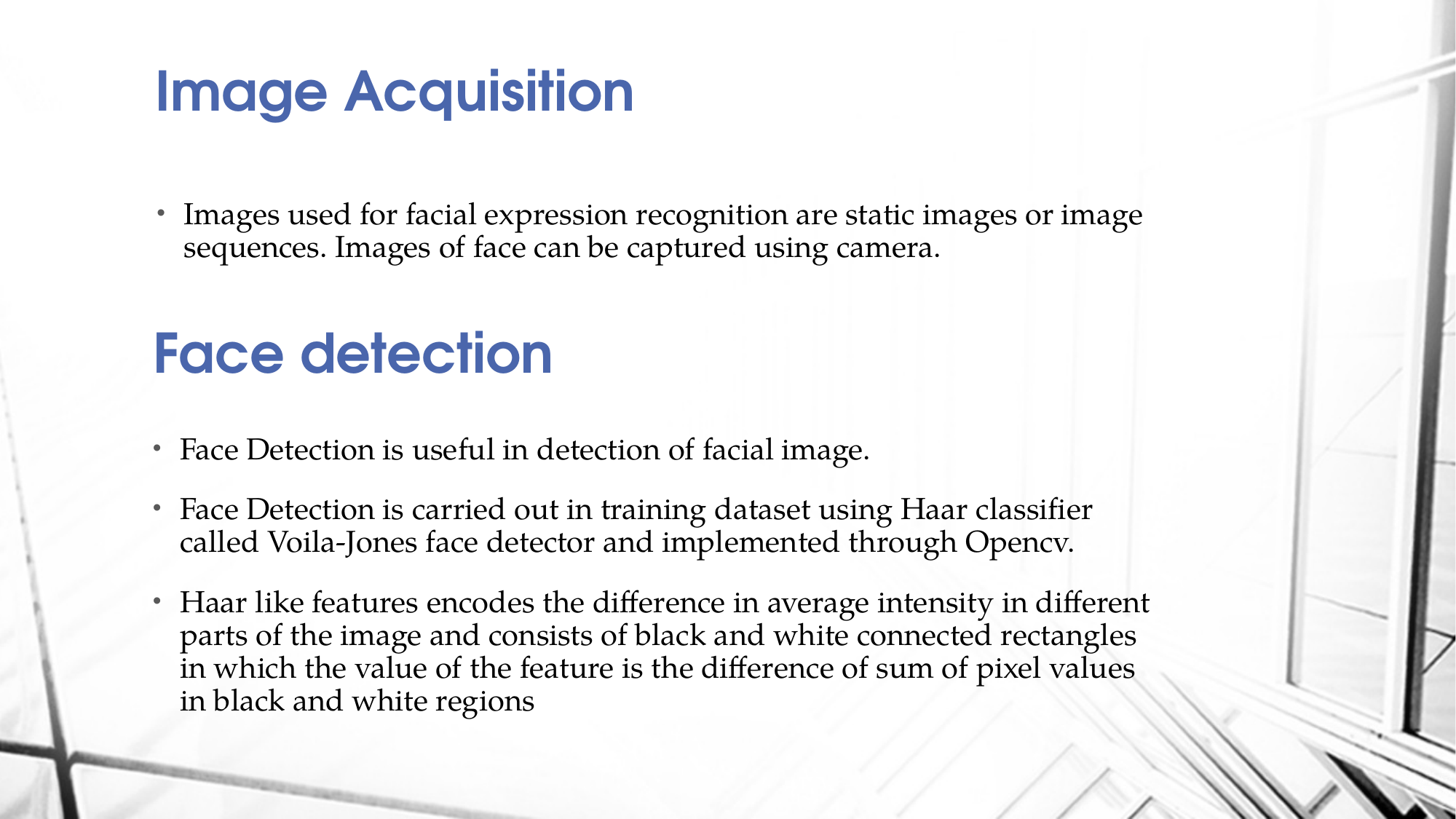

# Image Acquisition
Images used for facial expression recognition are static images or image sequences. Images of face can be captured using camera.

 Face detection
Face Detection is useful in detection of facial image.
Face Detection is carried out in training dataset using Haar classifier called Voila-Jones face detector and implemented through Opencv.
Haar like features encodes the difference in average intensity in different parts of the image and consists of black and white connected rectangles in which the value of the feature is the difference of sum of pixel values in black and white regions